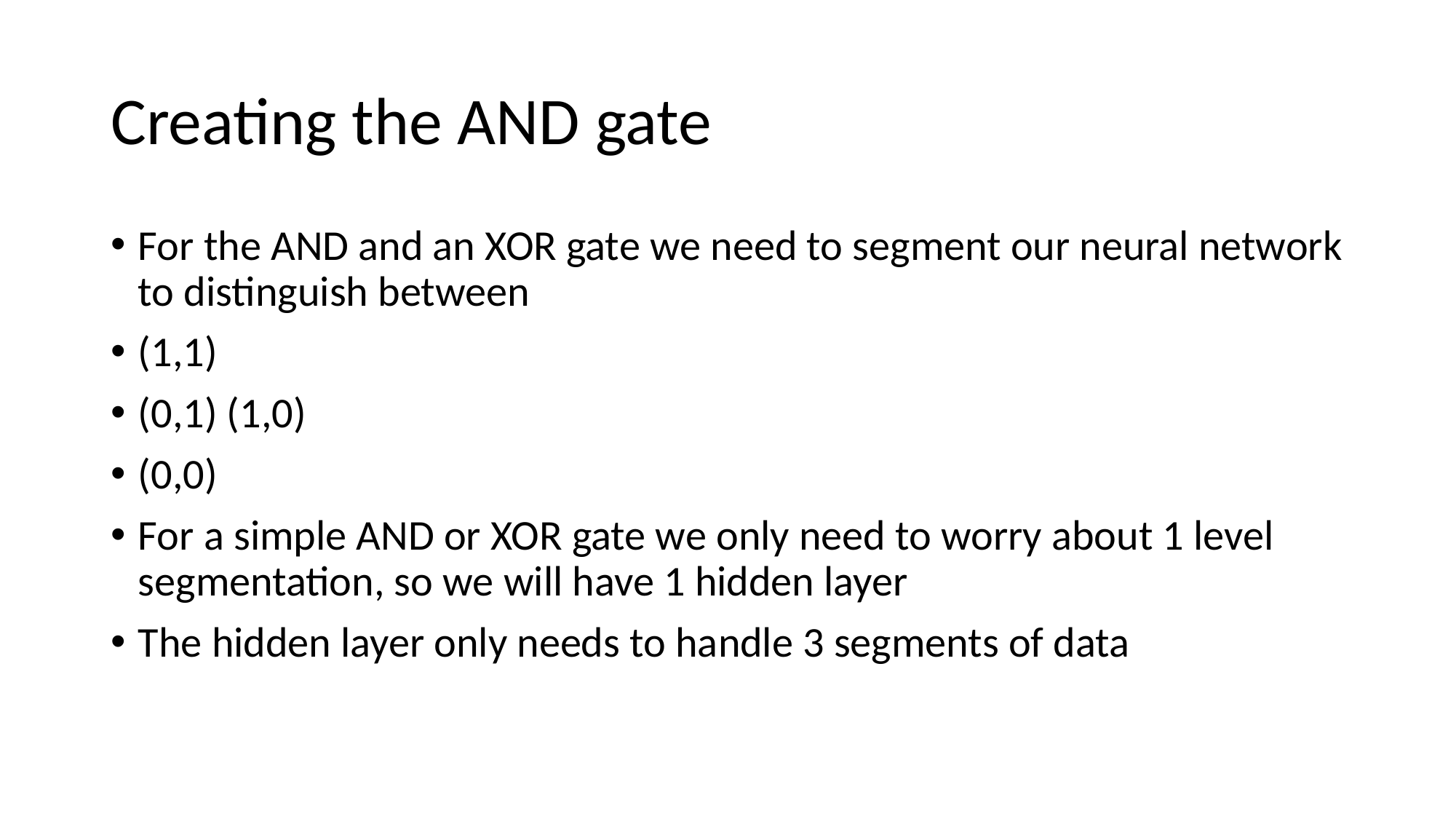

# Creating the AND gate
For the AND and an XOR gate we need to segment our neural network to distinguish between
(1,1)
(0,1) (1,0)
(0,0)
For a simple AND or XOR gate we only need to worry about 1 level segmentation, so we will have 1 hidden layer
The hidden layer only needs to handle 3 segments of data